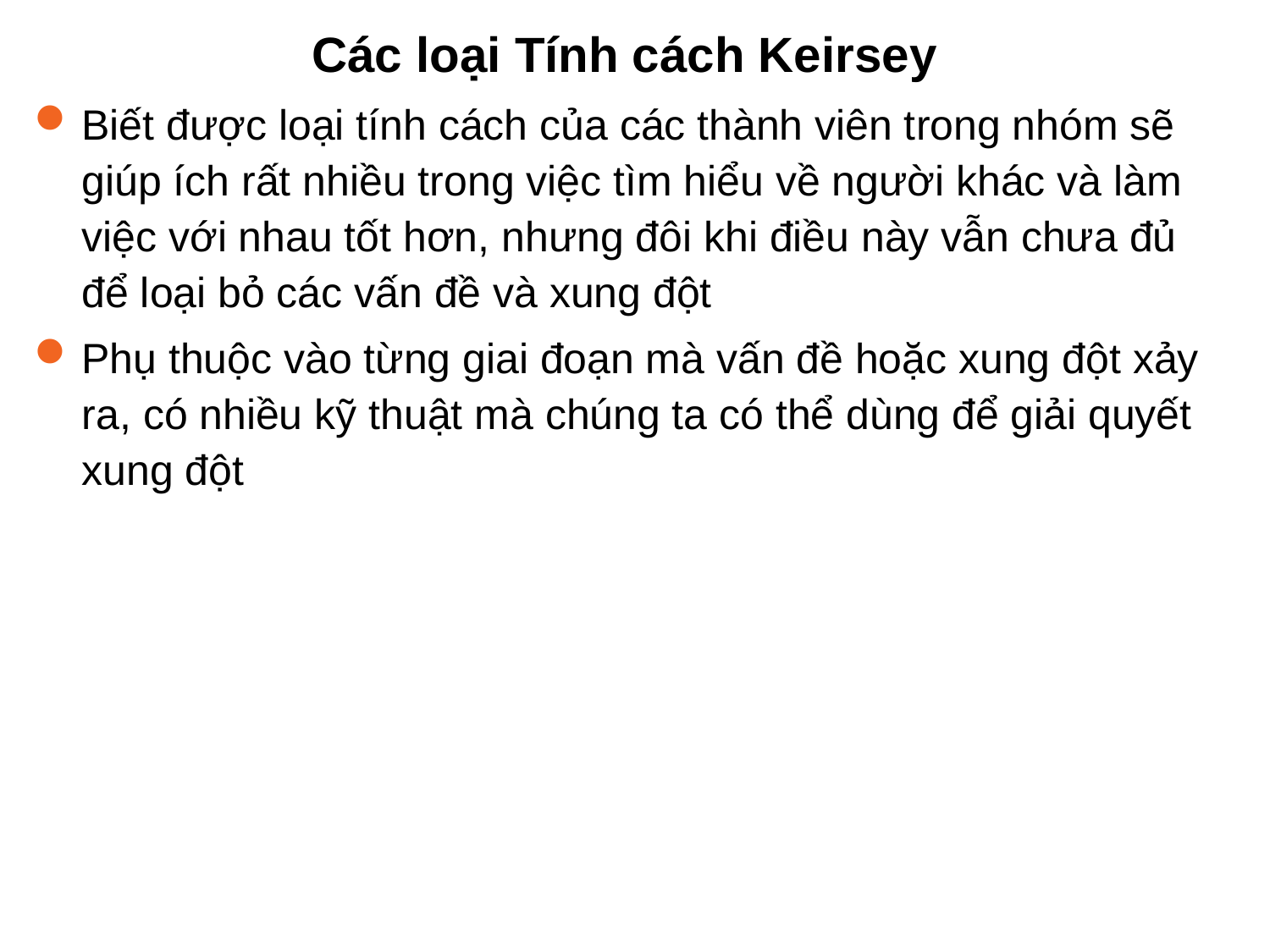

Các loại Tính cách Keirsey
Biết được loại tính cách của các thành viên trong nhóm sẽ giúp ích rất nhiều trong việc tìm hiểu về người khác và làm việc với nhau tốt hơn, nhưng đôi khi điều này vẫn chưa đủ để loại bỏ các vấn đề và xung đột
Phụ thuộc vào từng giai đoạn mà vấn đề hoặc xung đột xảy ra, có nhiều kỹ thuật mà chúng ta có thể dùng để giải quyết xung đột